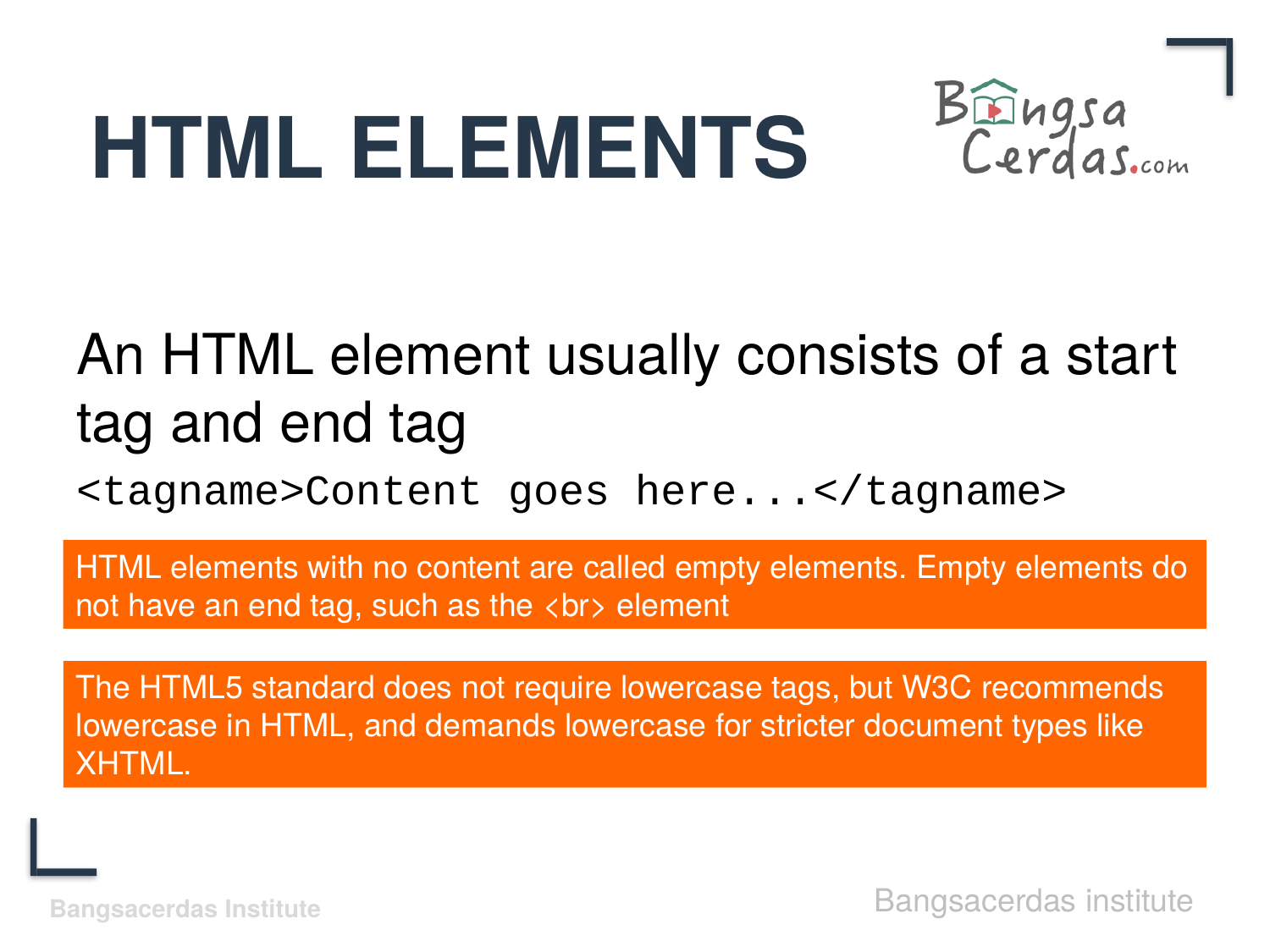

# HTML ELEMENTS
An HTML element usually consists of a start tag and end tag
<tagname>Content goes here...</tagname>

HTML elements with no content are called empty elements. Empty elements do not have an end tag, such as the <br> element
The HTML5 standard does not require lowercase tags, but W3C recommends lowercase in HTML, and demands lowercase for stricter document types like XHTML.